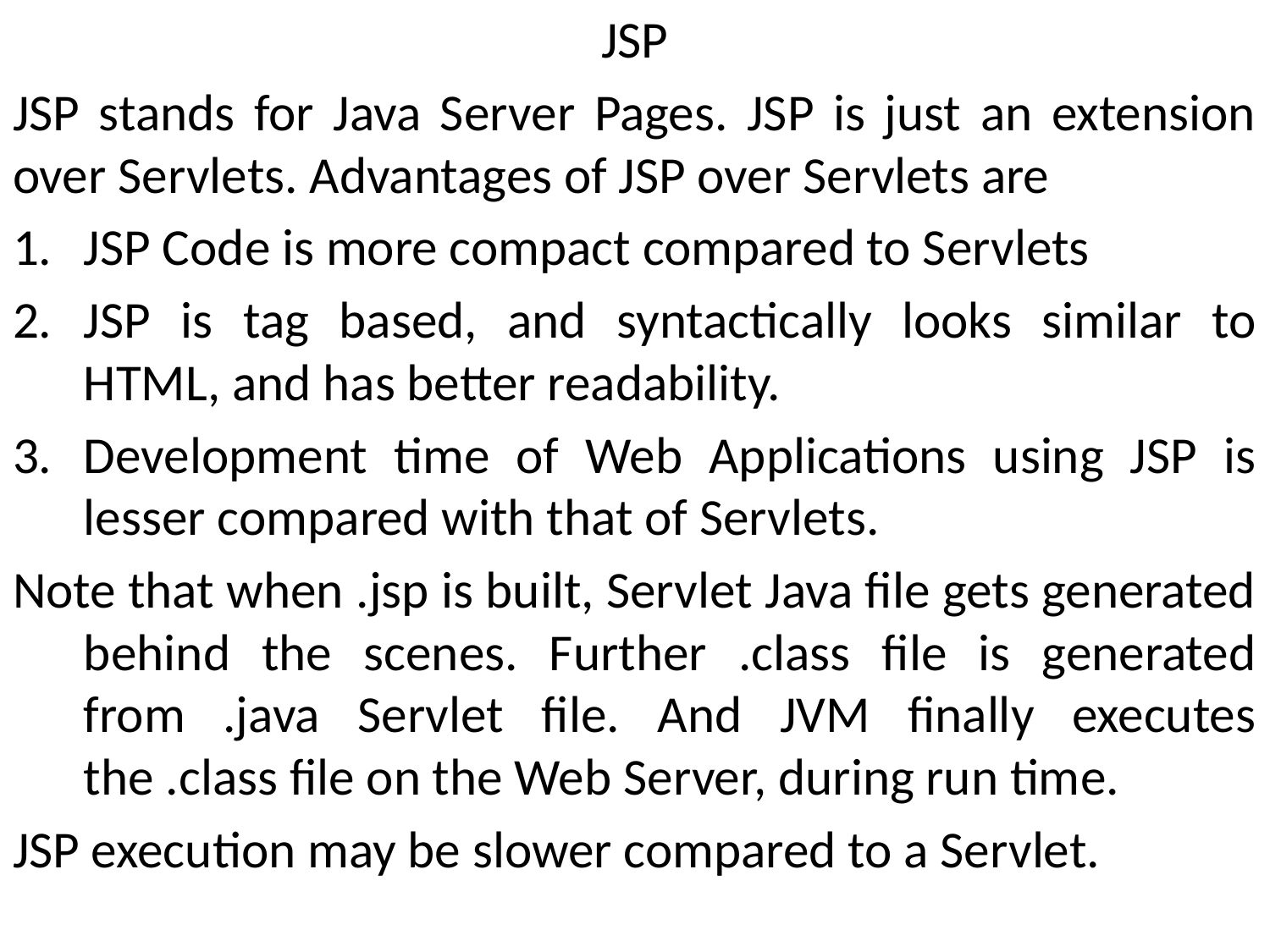

JSP
JSP stands for Java Server Pages. JSP is just an extension over Servlets. Advantages of JSP over Servlets are
JSP Code is more compact compared to Servlets
JSP is tag based, and syntactically looks similar to HTML, and has better readability.
Development time of Web Applications using JSP is lesser compared with that of Servlets.
Note that when .jsp is built, Servlet Java file gets generated behind the scenes. Further .class file is generated from .java Servlet file. And JVM finally executes the .class file on the Web Server, during run time.
JSP execution may be slower compared to a Servlet.